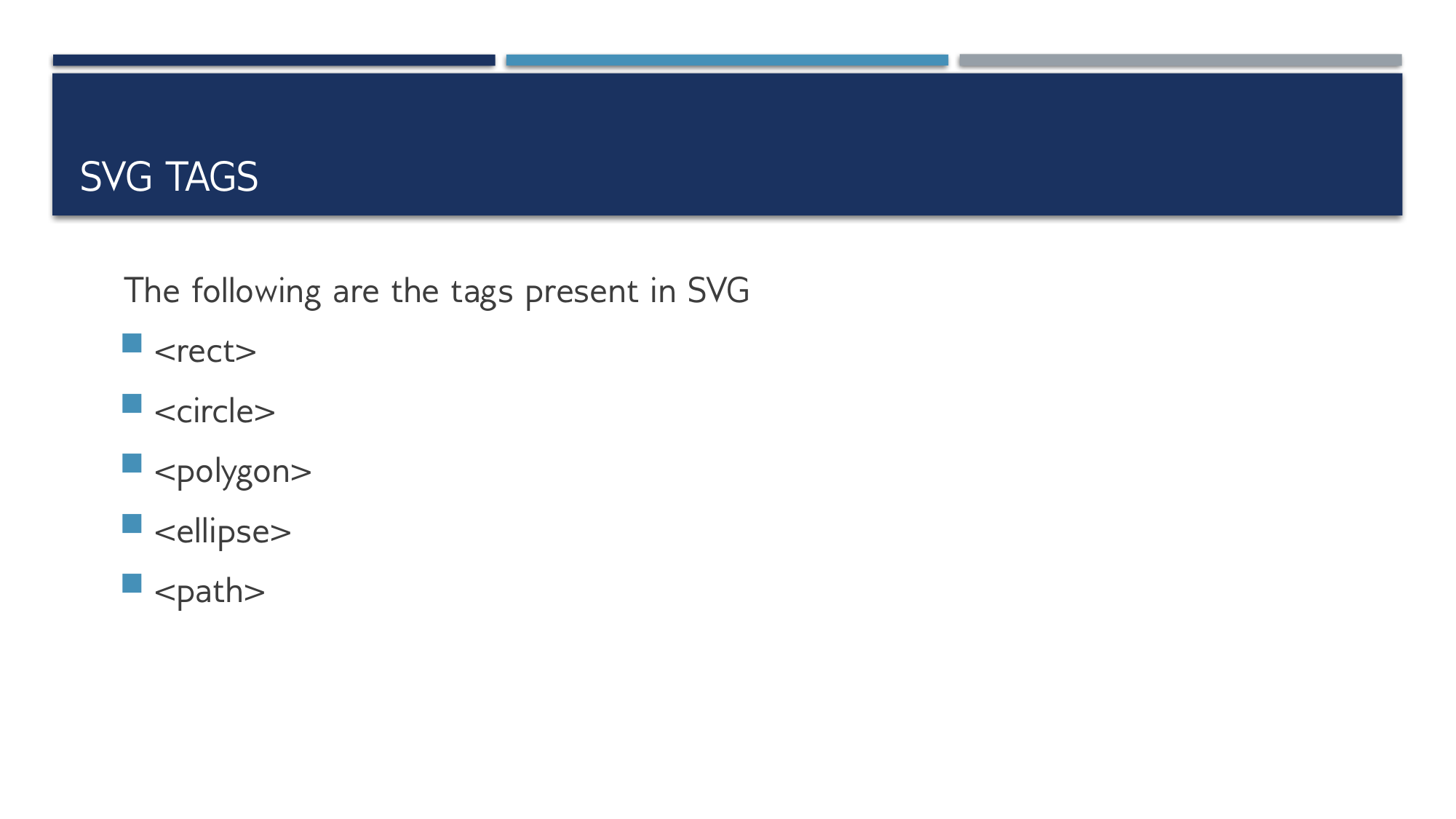

# SVG TAGs
    The following are the tags present in SVG
<rect>
<circle>
<polygon>
<ellipse>
<path>